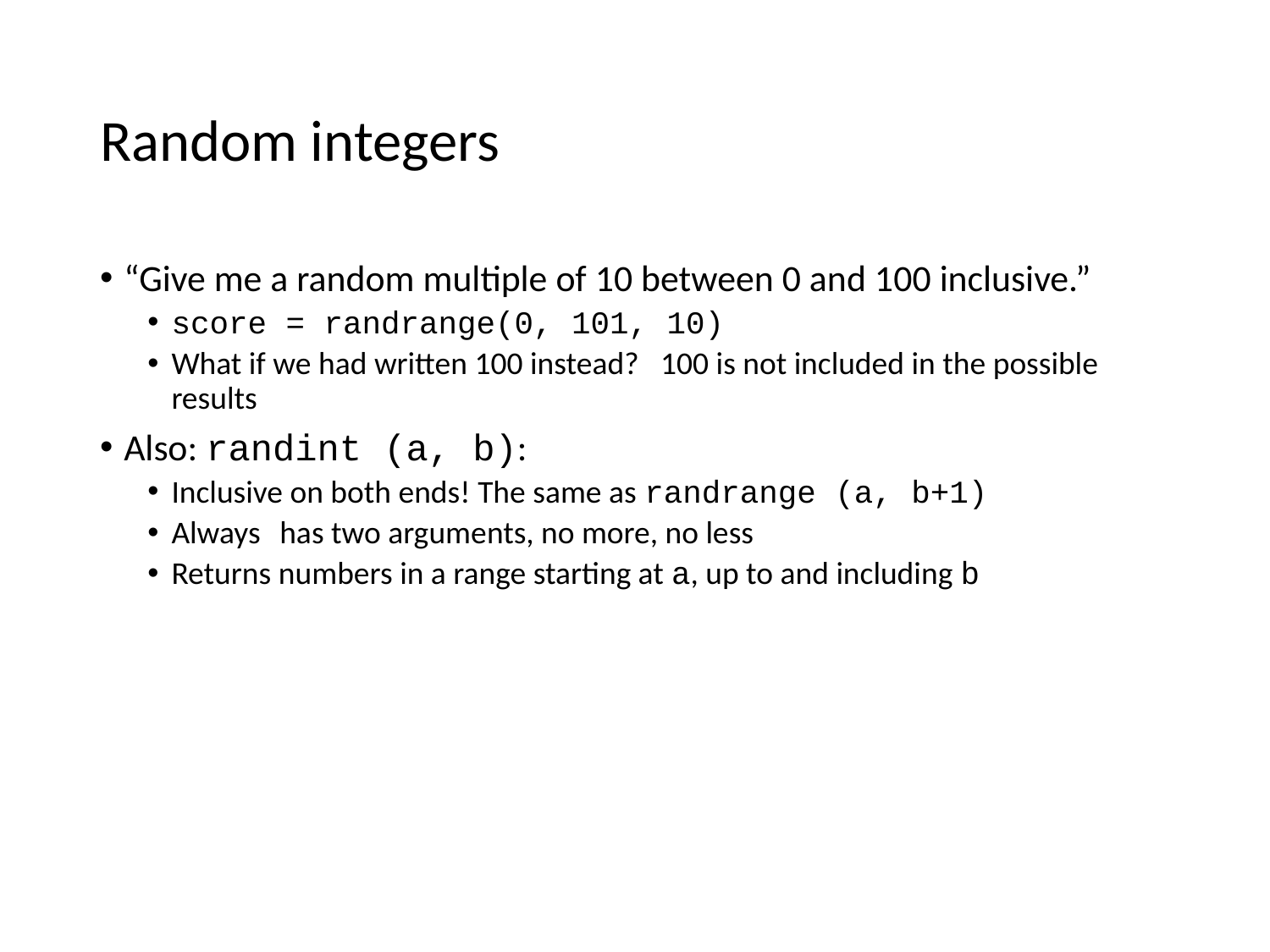

# Random integers
“Give me a random multiple of 10 between 0 and 100 inclusive.”
score = randrange(0, 101, 10)
What if we had written 100 instead?   100 is not included in the possible results
Also: randint (a, b):
Inclusive on both ends! The same as randrange (a, b+1)
Always has two arguments, no more, no less
Returns numbers in a range starting at a, up to and including b